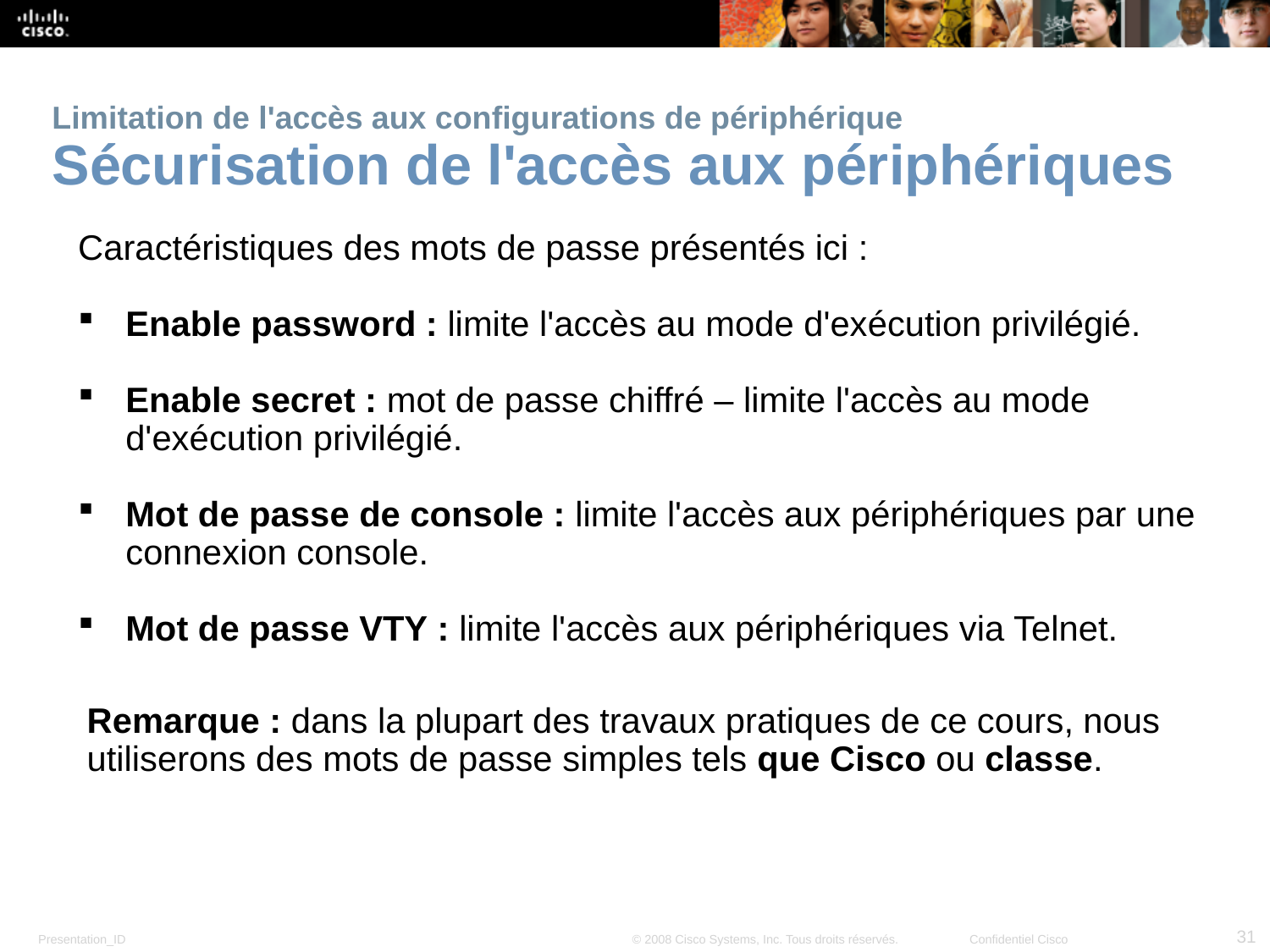

# Limitation de l'accès aux configurations de périphérique Sécurisation de l'accès aux périphériques
Caractéristiques des mots de passe présentés ici :

Enable password : limite l'accès au mode d'exécution privilégié.

Enable secret : mot de passe chiffré – limite l'accès au mode d'exécution privilégié.

Mot de passe de console : limite l'accès aux périphériques par une connexion console.

Mot de passe VTY : limite l'accès aux périphériques via Telnet.
Remarque : dans la plupart des travaux pratiques de ce cours, nous utiliserons des mots de passe simples tels que Cisco ou classe.